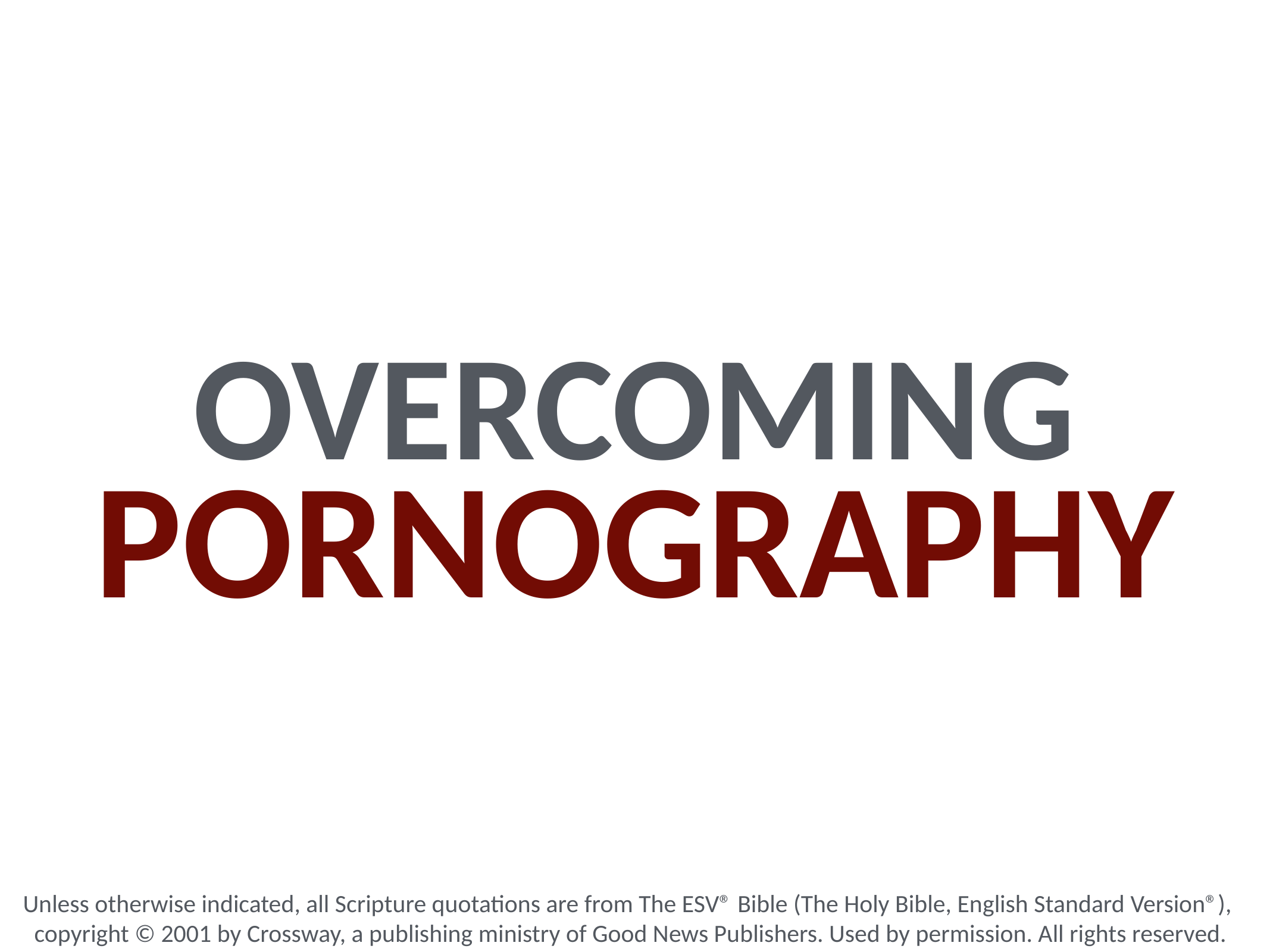

# OVERCOMING
PORNOGRAPHY
Unless otherwise indicated, all Scripture quotations are from The ESV® Bible (The Holy Bible, English Standard Version®),
copyright © 2001 by Crossway, a publishing ministry of Good News Publishers. Used by permission. All rights reserved.